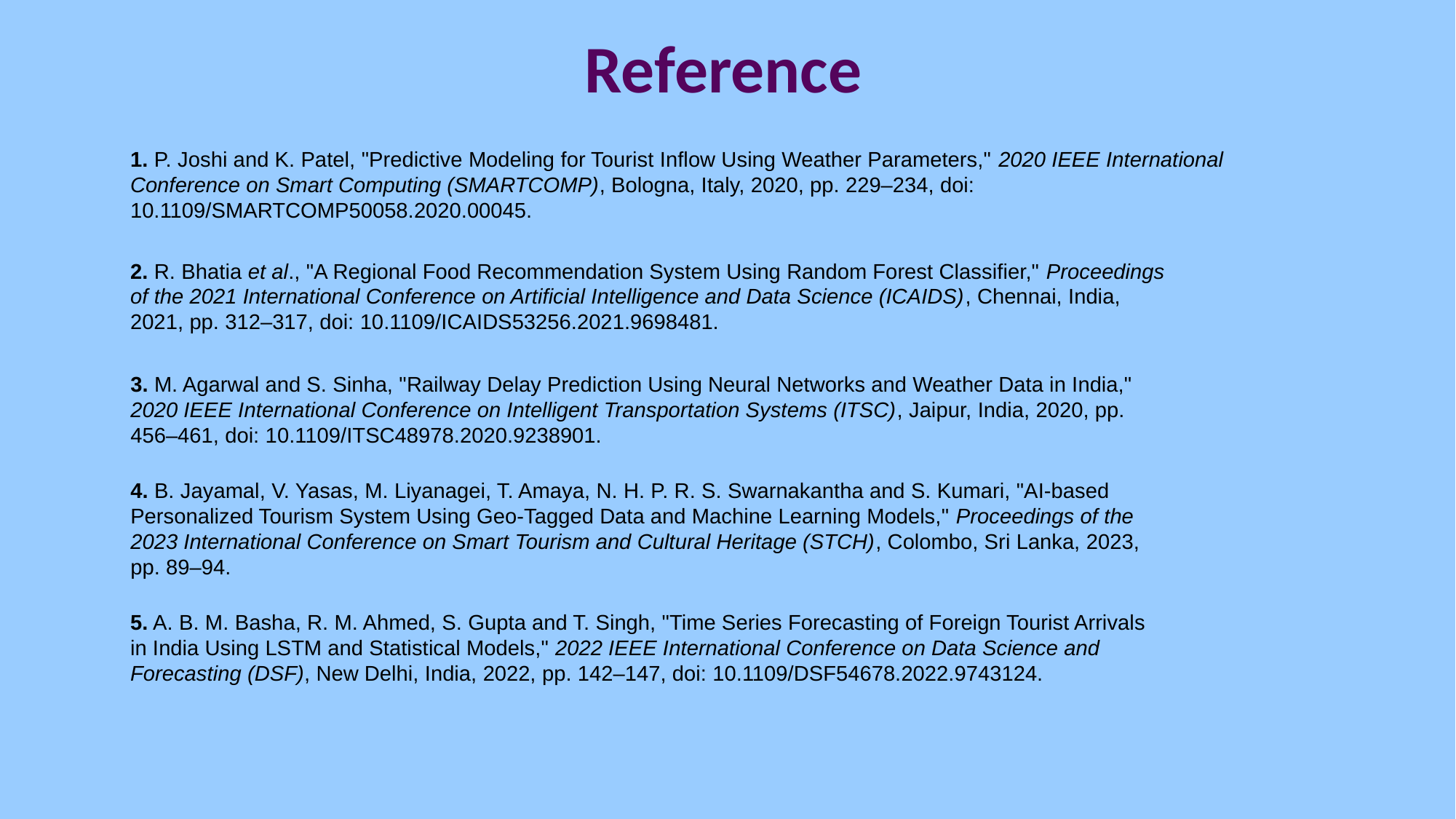

Reference
1. P. Joshi and K. Patel, "Predictive Modeling for Tourist Inflow Using Weather Parameters," 2020 IEEE International Conference on Smart Computing (SMARTCOMP), Bologna, Italy, 2020, pp. 229–234, doi: 10.1109/SMARTCOMP50058.2020.00045.
2. R. Bhatia et al., "A Regional Food Recommendation System Using Random Forest Classifier," Proceedings of the 2021 International Conference on Artificial Intelligence and Data Science (ICAIDS), Chennai, India, 2021, pp. 312–317, doi: 10.1109/ICAIDS53256.2021.9698481.
3. M. Agarwal and S. Sinha, "Railway Delay Prediction Using Neural Networks and Weather Data in India," 2020 IEEE International Conference on Intelligent Transportation Systems (ITSC), Jaipur, India, 2020, pp. 456–461, doi: 10.1109/ITSC48978.2020.9238901.
4. B. Jayamal, V. Yasas, M. Liyanagei, T. Amaya, N. H. P. R. S. Swarnakantha and S. Kumari, "AI-based Personalized Tourism System Using Geo-Tagged Data and Machine Learning Models," Proceedings of the 2023 International Conference on Smart Tourism and Cultural Heritage (STCH), Colombo, Sri Lanka, 2023, pp. 89–94.
5. A. B. M. Basha, R. M. Ahmed, S. Gupta and T. Singh, "Time Series Forecasting of Foreign Tourist Arrivals in India Using LSTM and Statistical Models," 2022 IEEE International Conference on Data Science and Forecasting (DSF), New Delhi, India, 2022, pp. 142–147, doi: 10.1109/DSF54678.2022.9743124.